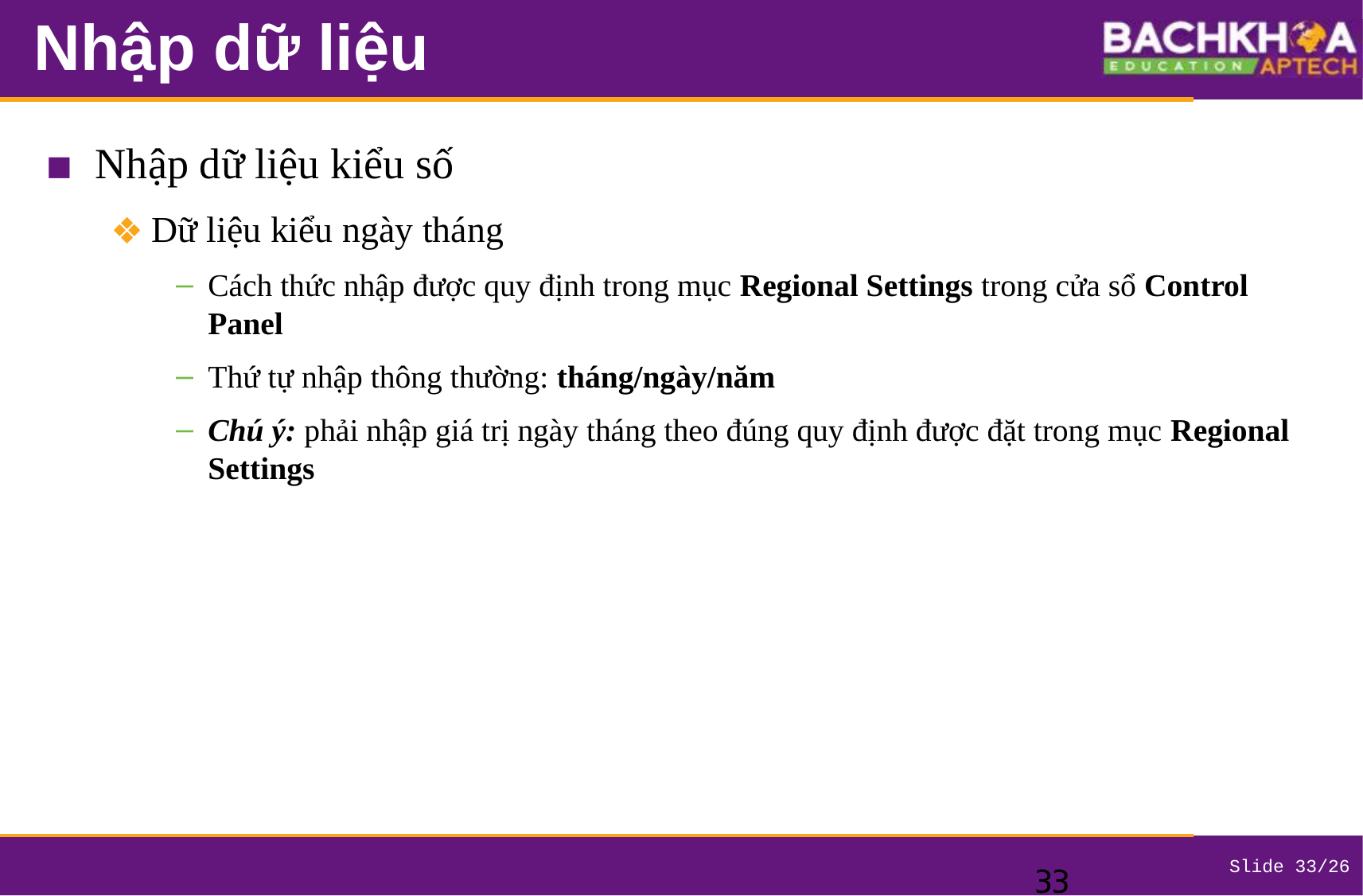

# Nhập dữ liệu
Nhập dữ liệu kiểu số
Dữ liệu kiểu ngày tháng
Cách thức nhập được quy định trong mục Regional Settings trong cửa sổ Control Panel
Thứ tự nhập thông thường: tháng/ngày/năm
Chú ý: phải nhập giá trị ngày tháng theo đúng quy định được đặt trong mục Regional Settings

33